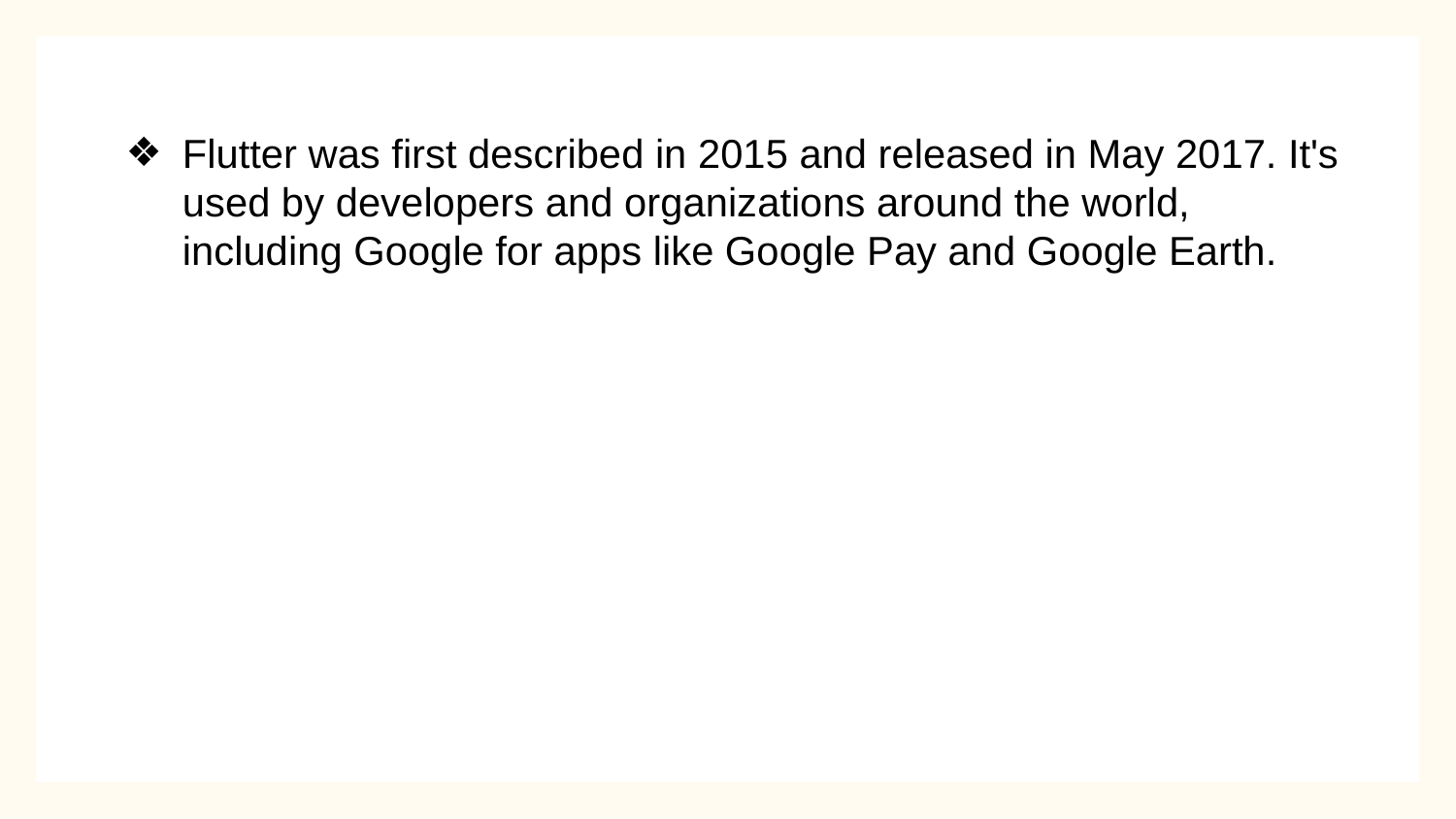

Flutter was first described in 2015 and released in May 2017. It's used by developers and organizations around the world, including Google for apps like Google Pay and Google Earth.